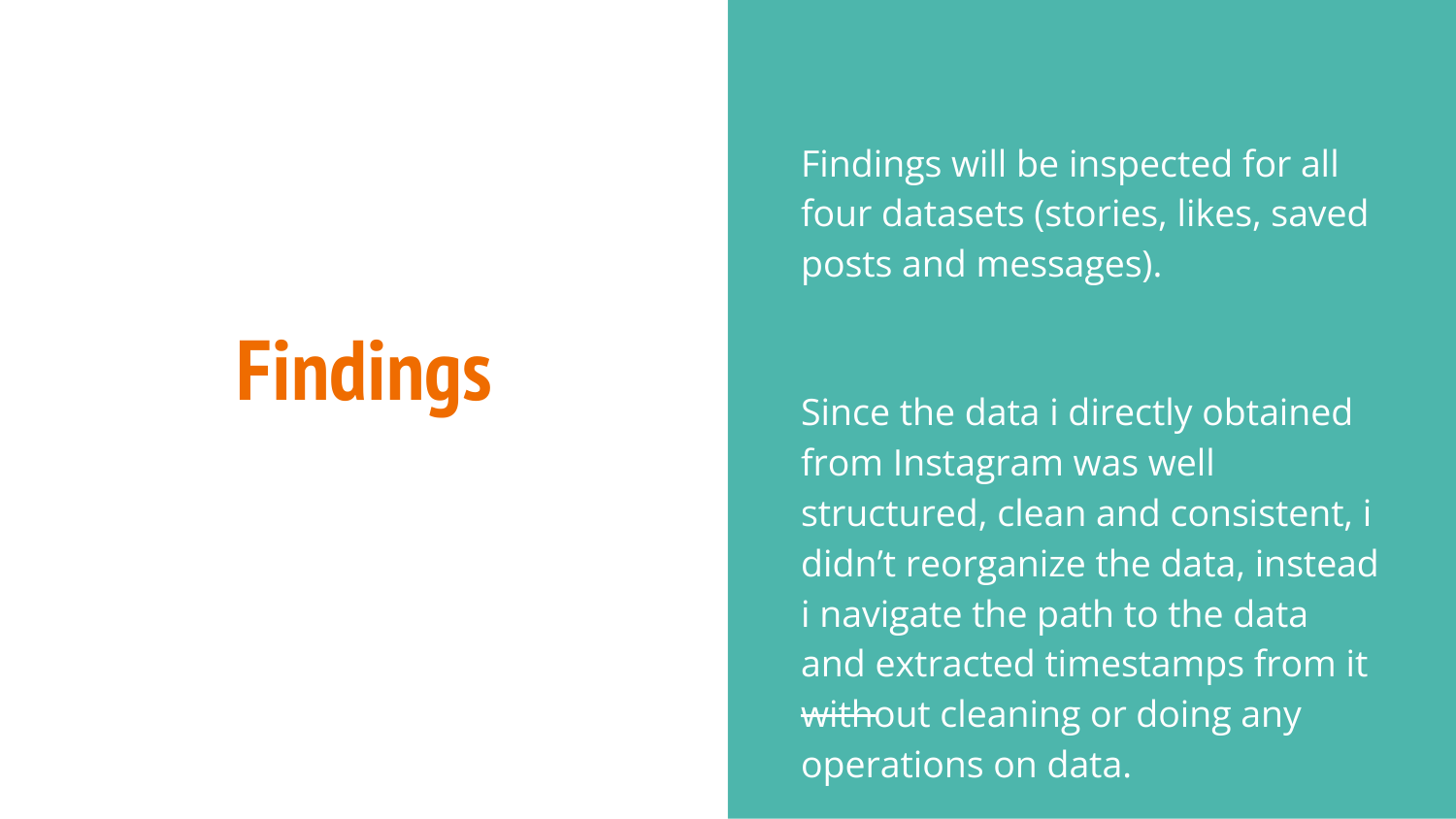

Findings will be inspected for all four datasets (stories, likes, saved posts and messages).

Since the data i directly obtained from Instagram was well structured, clean and consistent, i didn’t reorganize the data, instead i navigate the path to the data and extracted timestamps from it without cleaning or doing any operations on data.
# Findings